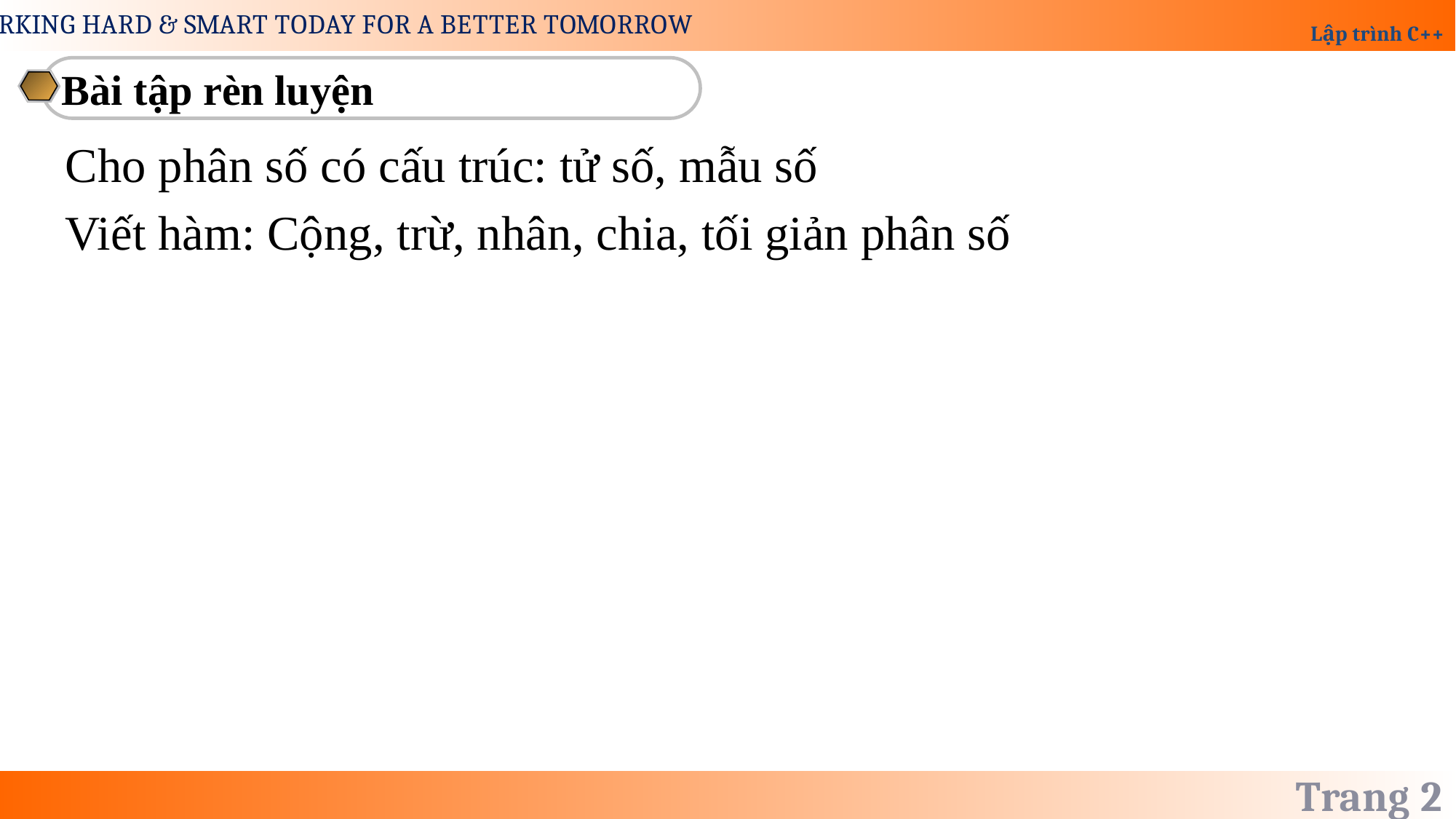

Bài tập rèn luyện

Cho phân số có cấu trúc: tử số, mẫu số
Viết hàm: Cộng, trừ, nhân, chia, tối giản phân số
Trang 2